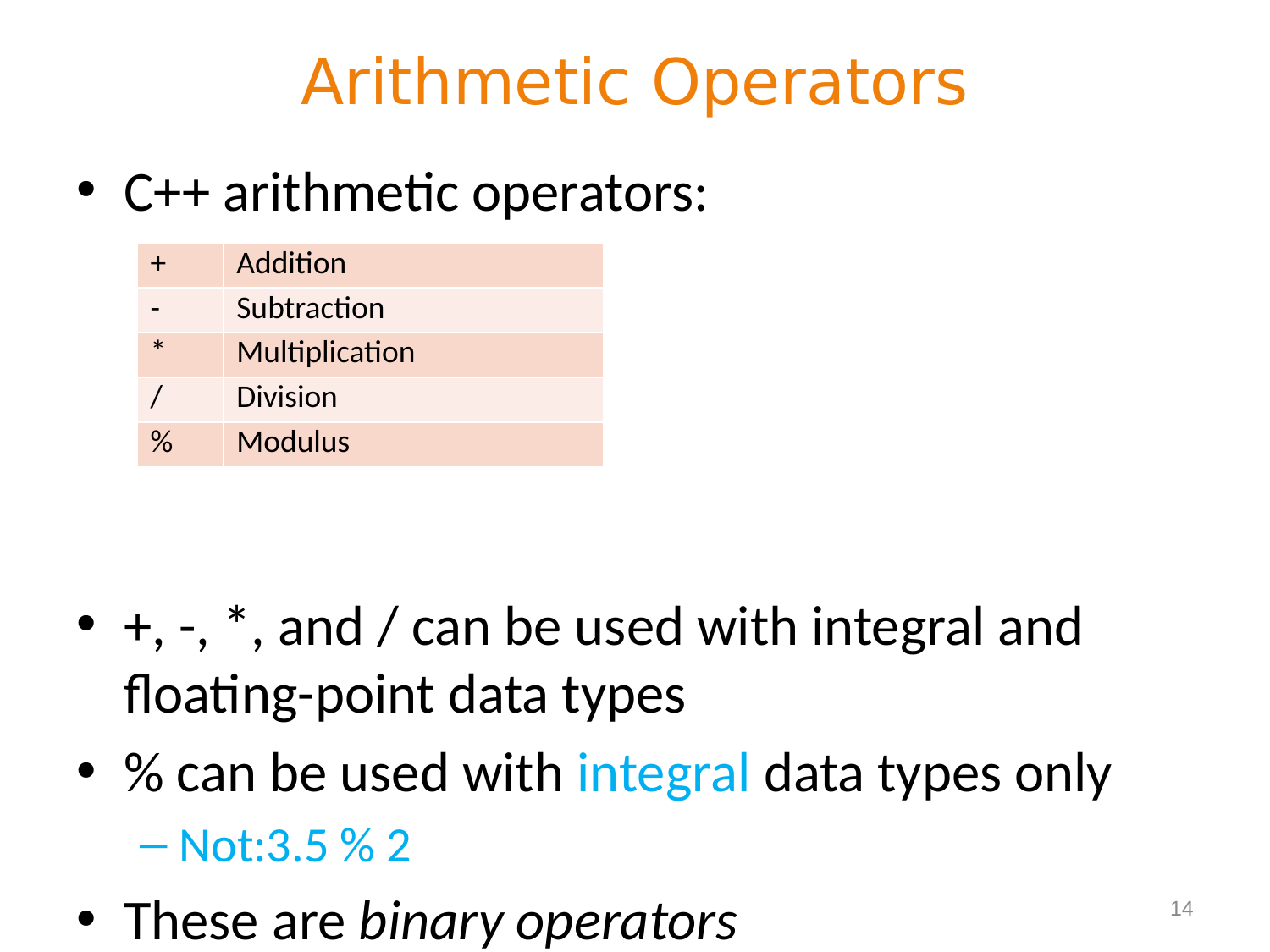

# Arithmetic Operators
C++ arithmetic operators:

+, -, *, and / can be used with integral and floating-point data types
% can be used with integral data types only
Not:3.5 % 2
These are binary operators
They operate on 2 operands
| + | Addition |
| --- | --- |
| - | Subtraction |
| \* | Multiplication |
| / | Division |
| % | Modulus |
14